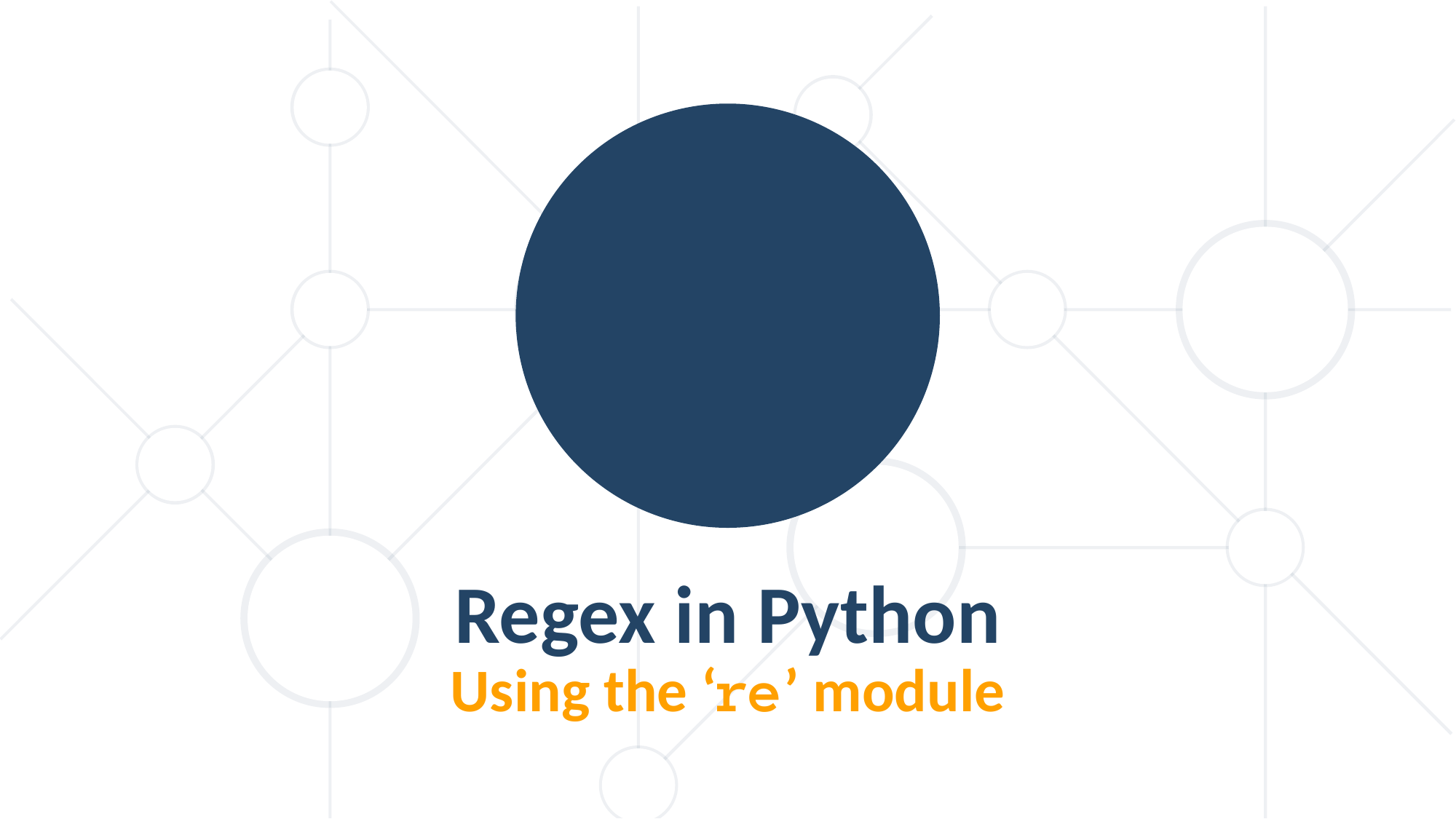

Regex in Python
Using the ‘re’ module